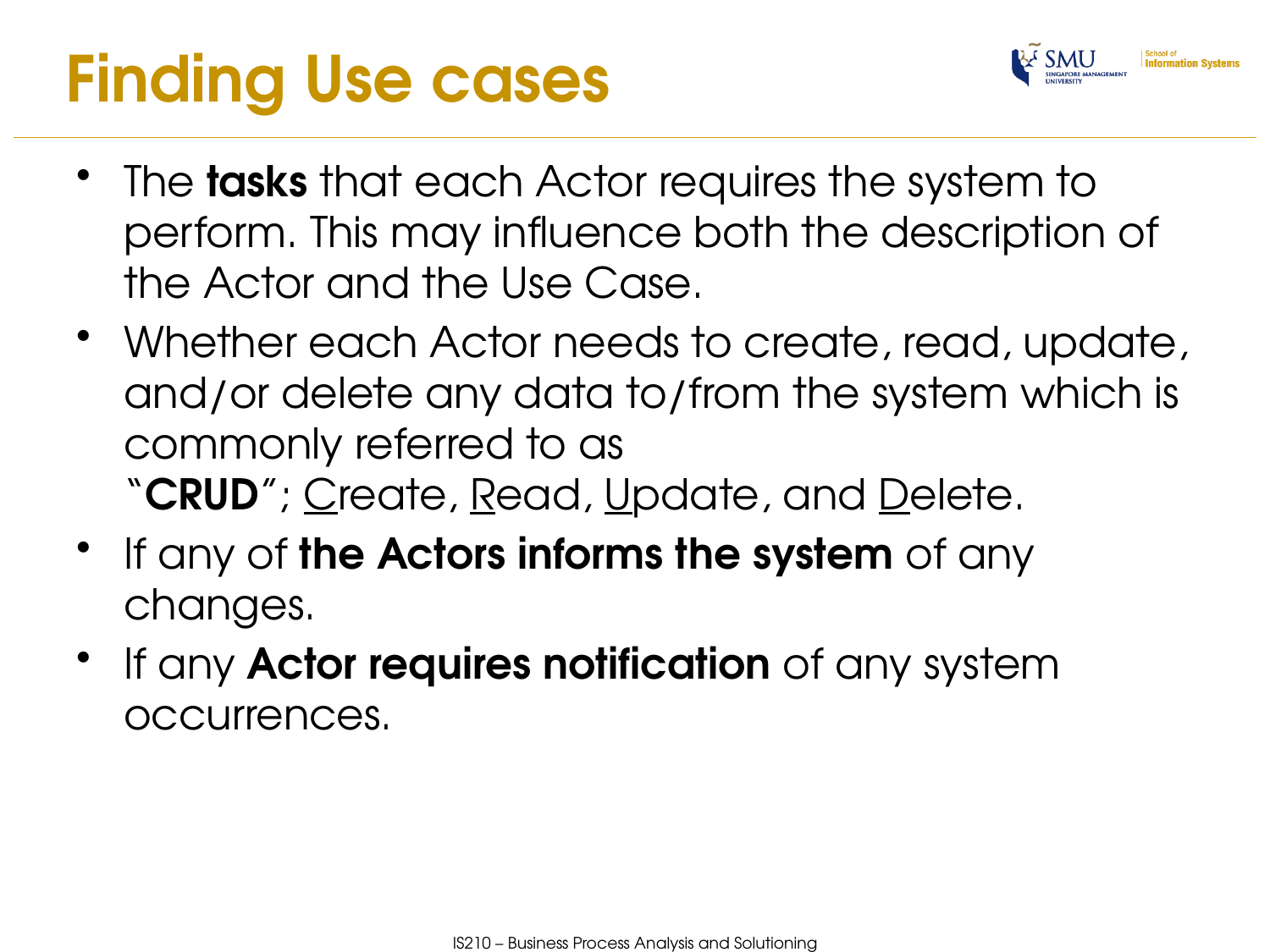

# Finding Use cases
The tasks that each Actor requires the system to perform. This may influence both the description of the Actor and the Use Case.
Whether each Actor needs to create, read, update, and/or delete any data to/from the system which is commonly referred to as “CRUD”; Create, Read, Update, and Delete.
If any of the Actors informs the system of any changes.
If any Actor requires notification of any system occurrences.